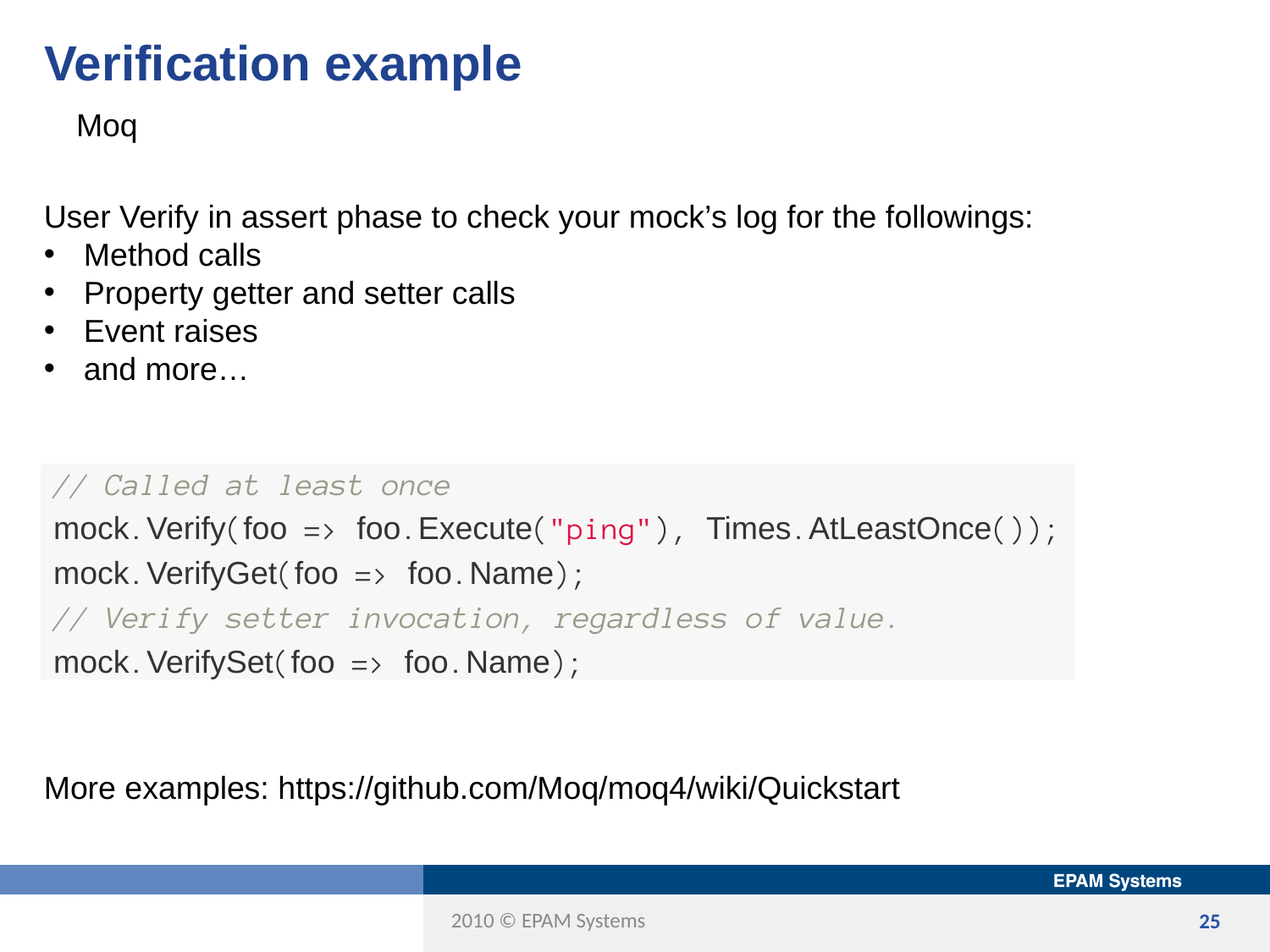

# Verification example
Moq
User Verify in assert phase to check your mock’s log for the followings:
Method calls
Property getter and setter calls
Event raises
and more…

// Called at least once
mock.Verify(foo => foo.Execute("ping"), Times.AtLeastOnce());
mock.VerifyGet(foo => foo.Name);
// Verify setter invocation, regardless of value.
mock.VerifySet(foo => foo.Name);
More examples: https://github.com/Moq/moq4/wiki/Quickstart